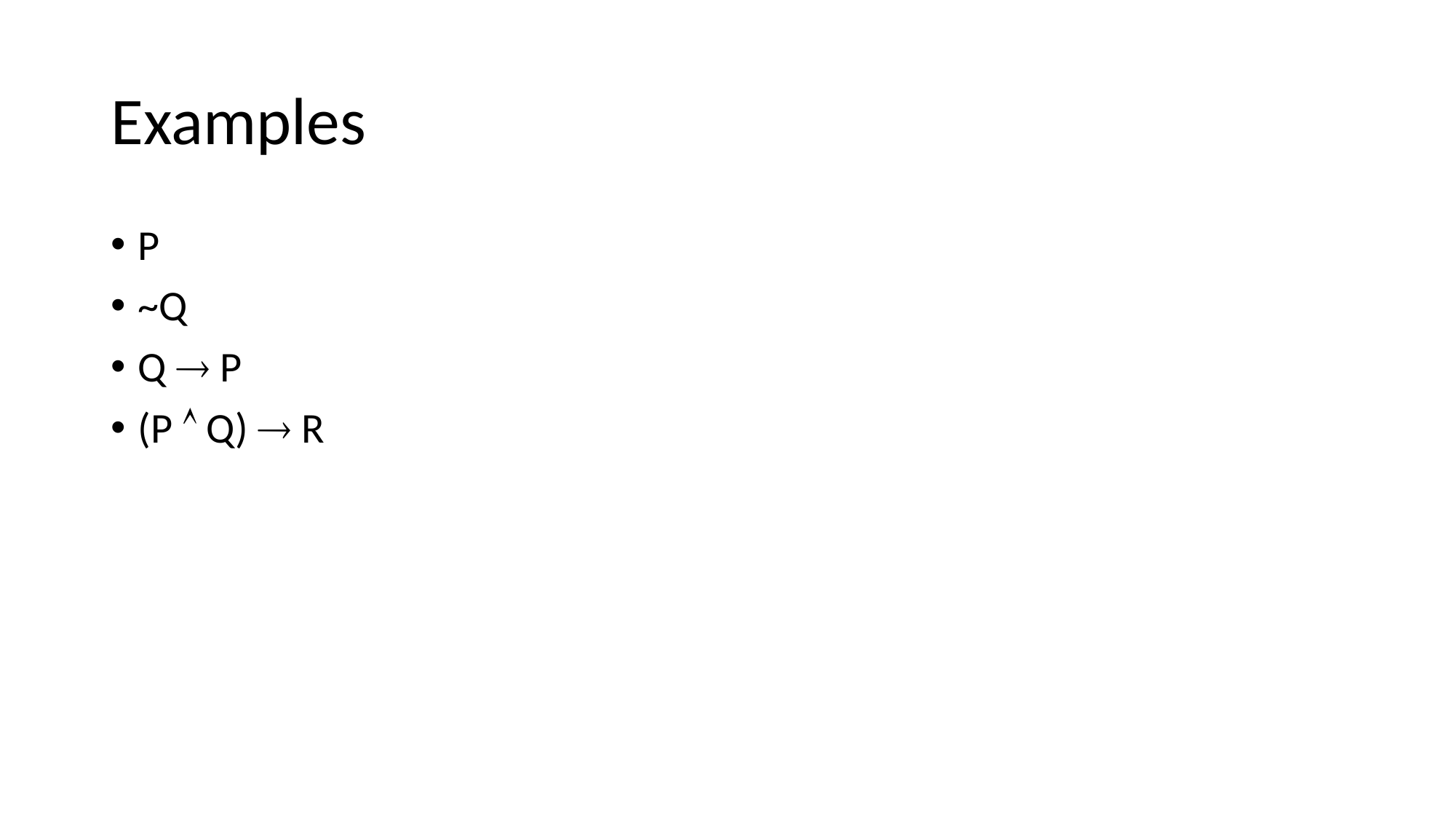

# Examples
P
~Q
Q → P
(P ∧ Q) → R